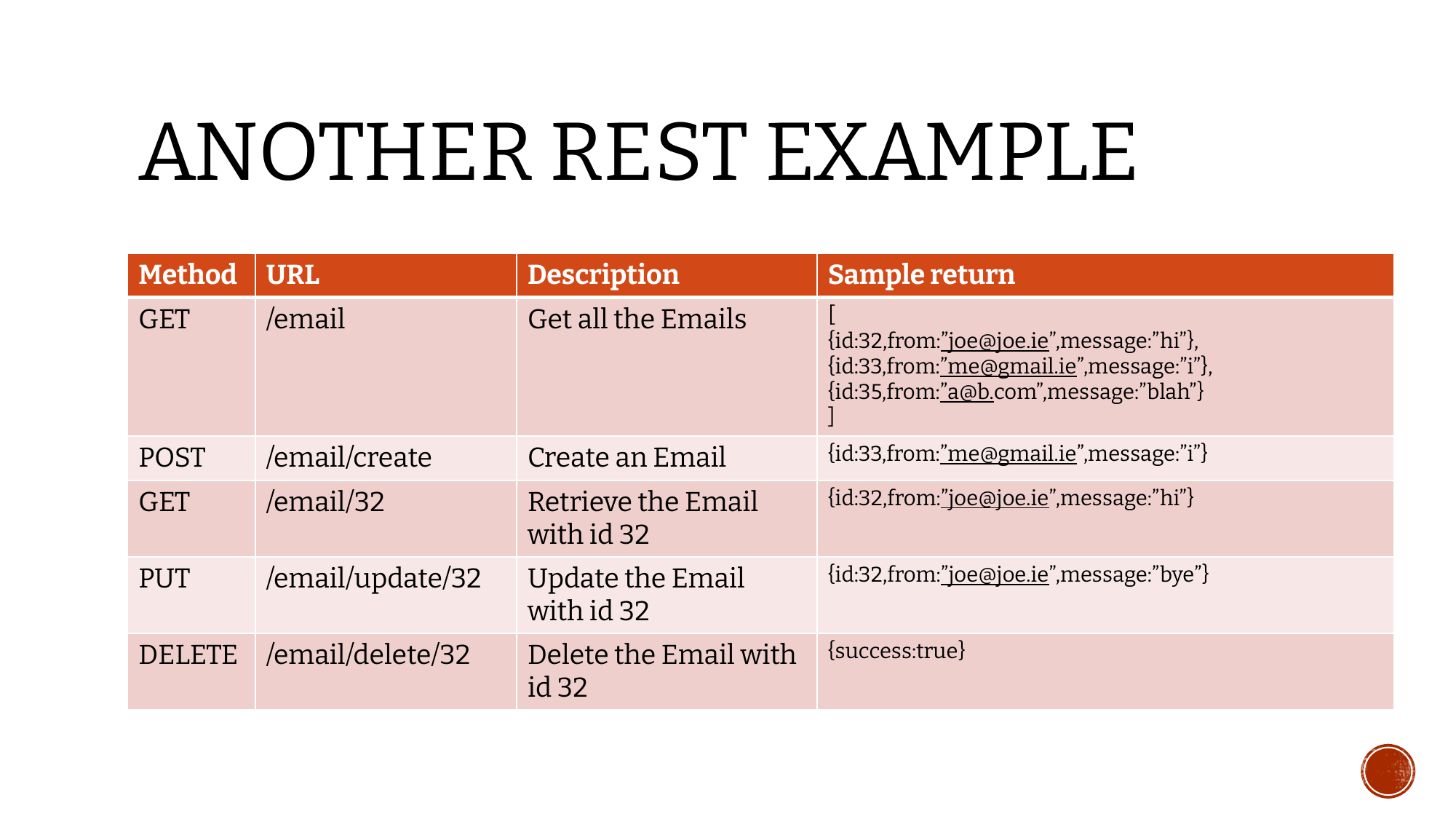

# Another Rest Example
| Method | URL | Description | Sample return |
| --- | --- | --- | --- |
| GET | /email | Get all the Emails | [ {id:32,from:”joe@joe.ie”,message:”hi”}, {id:33,from:”me@gmail.ie”,message:”i”}, {id:35,from:”a@b.com”,message:”blah”} ] |
| POST | /email/create | Create an Email | {id:33,from:”me@gmail.ie”,message:”i”} |
| GET | /email/32 | Retrieve the Email with id 32 | {id:32,from:”joe@joe.ie”,message:”hi”} |
| PUT | /email/update/32 | Update the Email with id 32 | {id:32,from:”joe@joe.ie”,message:”bye”} |
| DELETE | /email/delete/32 | Delete the Email with id 32 | {success:true} |